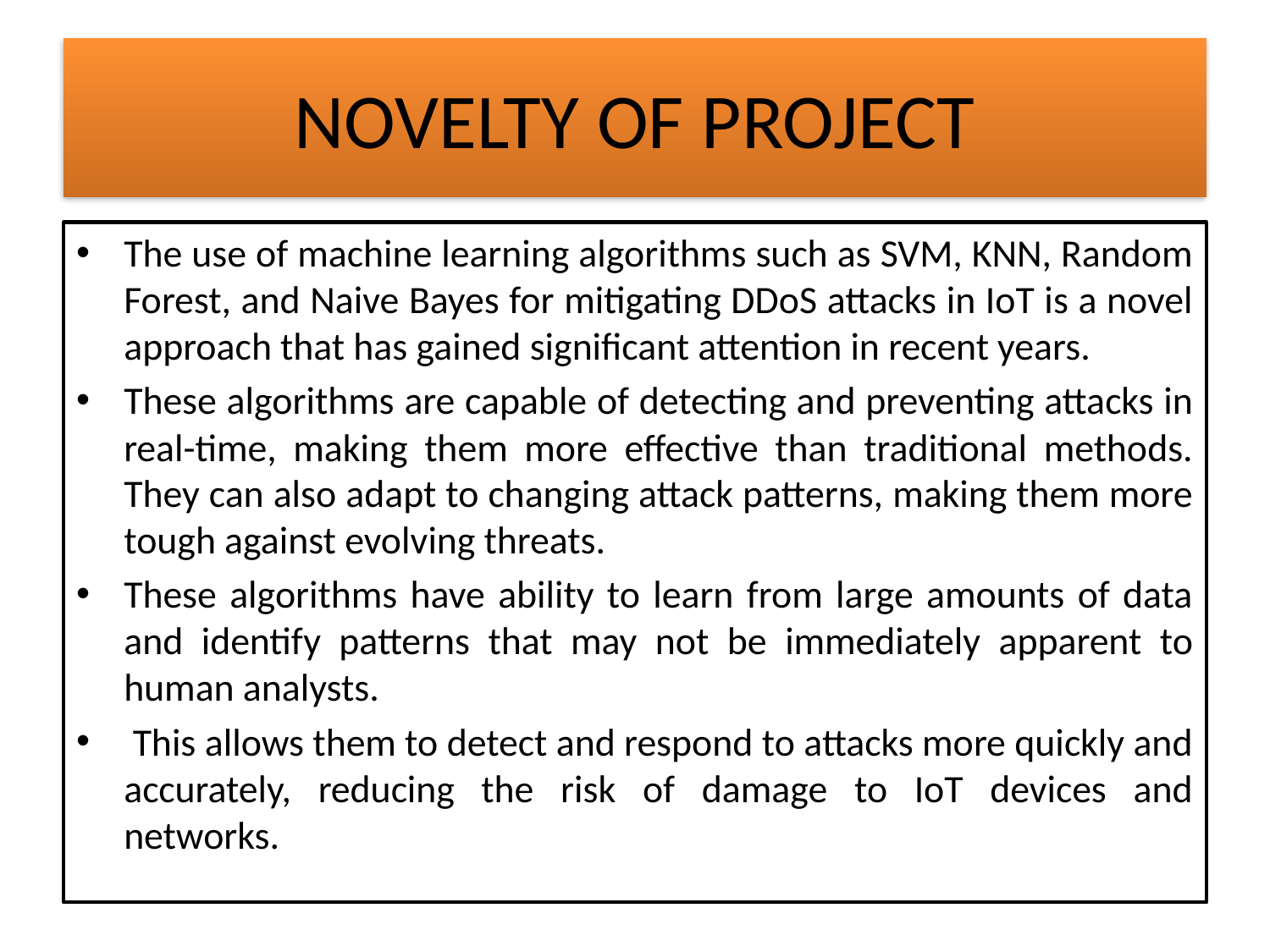

# NOVELTY OF PROJECT
The use of machine learning algorithms such as SVM, KNN, Random Forest, and Naive Bayes for mitigating DDoS attacks in IoT is a novel approach that has gained significant attention in recent years.
These algorithms are capable of detecting and preventing attacks in real-time, making them more effective than traditional methods. They can also adapt to changing attack patterns, making them more tough against evolving threats.
These algorithms have ability to learn from large amounts of data and identify patterns that may not be immediately apparent to human analysts.
 This allows them to detect and respond to attacks more quickly and accurately, reducing the risk of damage to IoT devices and networks.